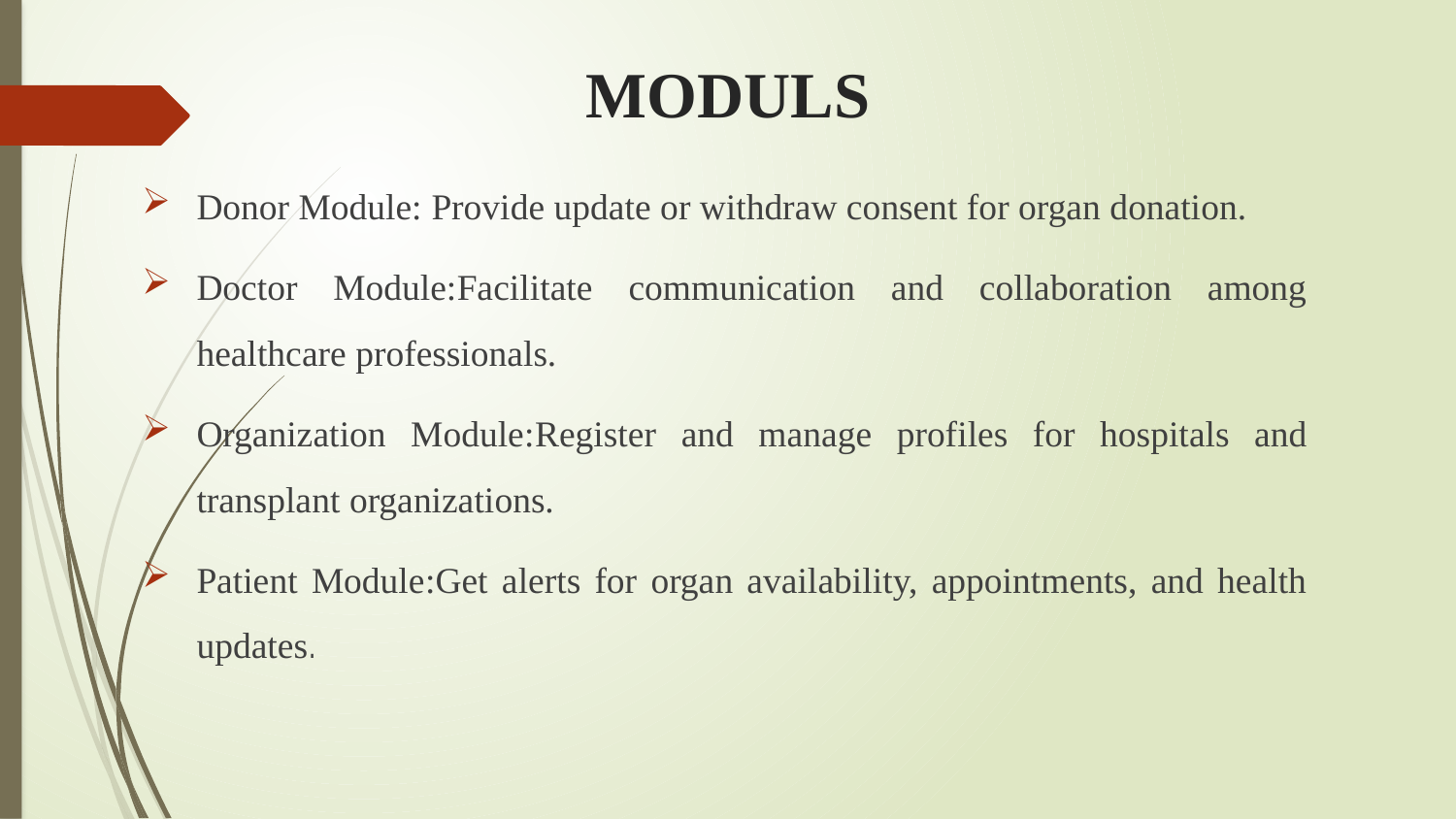

# MODULS
Donor Module: Provide update or withdraw consent for organ donation.
Doctor Module:Facilitate communication and collaboration among healthcare professionals.
Organization Module:Register and manage profiles for hospitals and transplant organizations.
Patient Module:Get alerts for organ availability, appointments, and health updates.